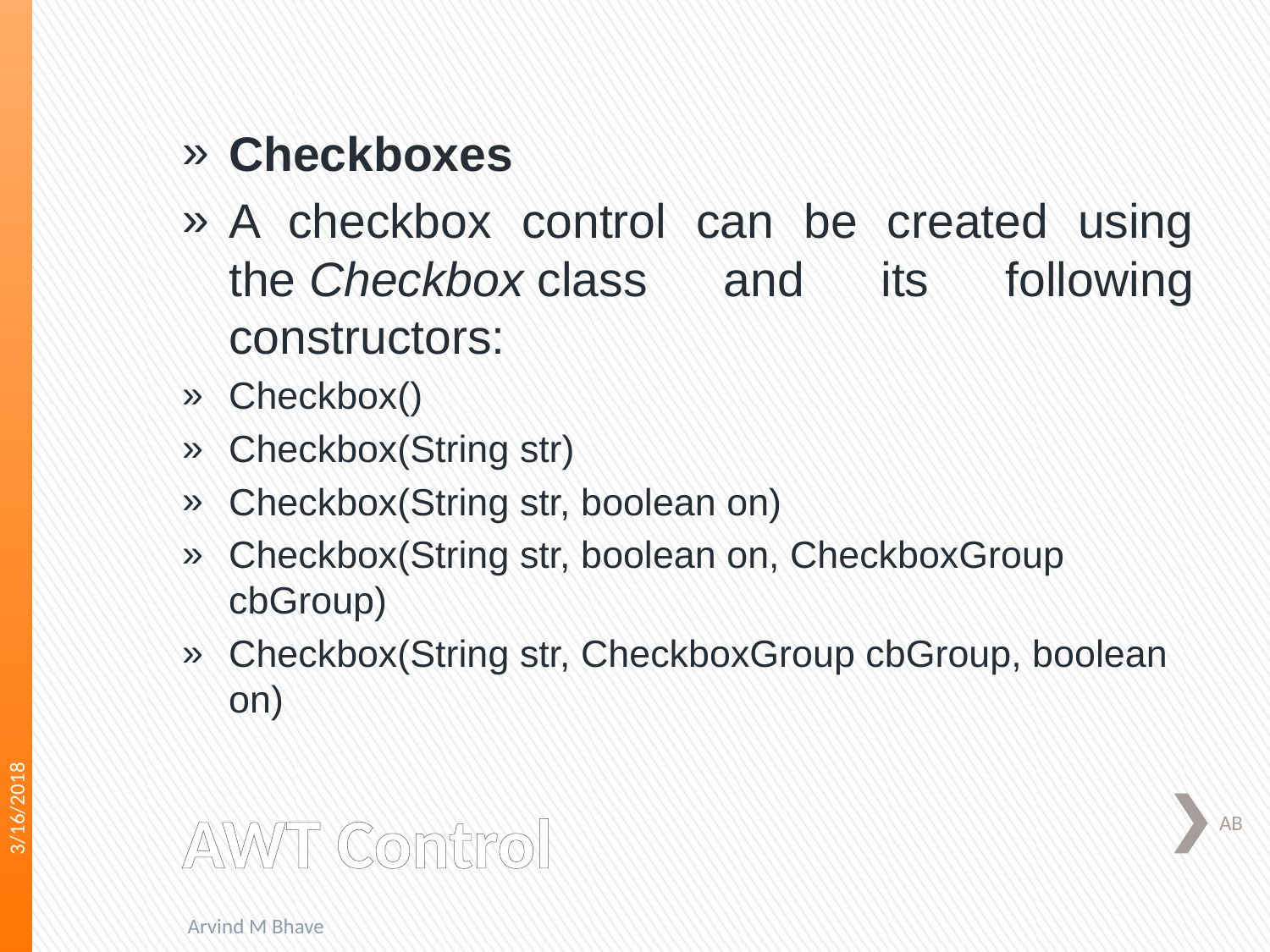

Checkboxes
A checkbox control can be created using the Checkbox class and its following constructors:
Checkbox()
Checkbox(String str)
Checkbox(String str, boolean on)
Checkbox(String str, boolean on, CheckboxGroup cbGroup)
Checkbox(String str, CheckboxGroup cbGroup, boolean on)

3/16/2018
# AWT Control
AB
Arvind M Bhave